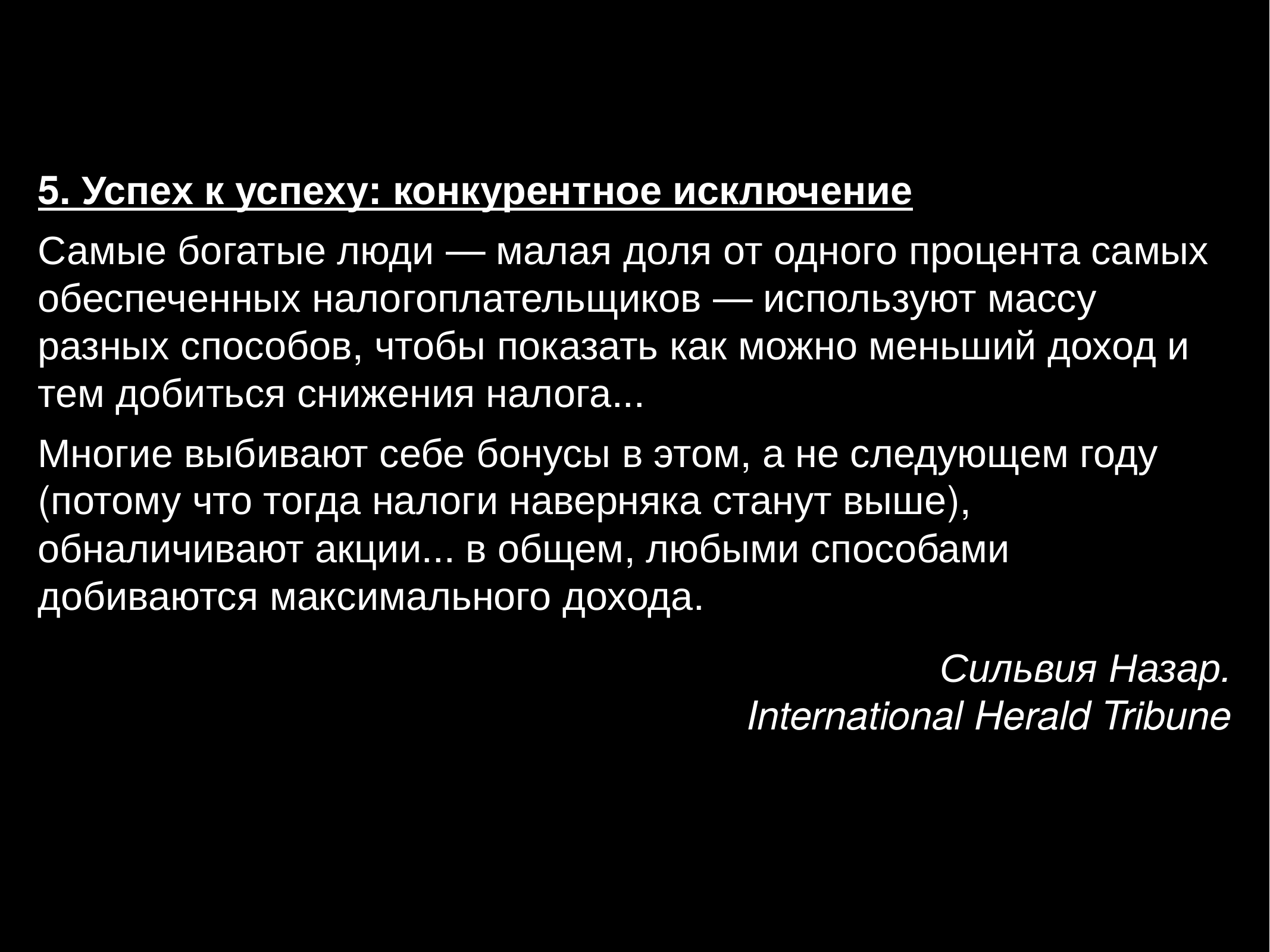

5. Успех к успеху: конкурентное исключение
Самые богатые люди — малая доля от одного процента самых обеспеченных налогоплательщиков — используют массу разных способов, чтобы показать как можно меньший доход и тем добиться снижения налога...
Многие выбивают себе бонусы в этом, а не следующем году (потому что тогда налоги наверняка станут выше), обналичивают акции... в общем, любыми способами добиваются максимального дохода.
Сильвия Назар.
International Herald Tribune
3